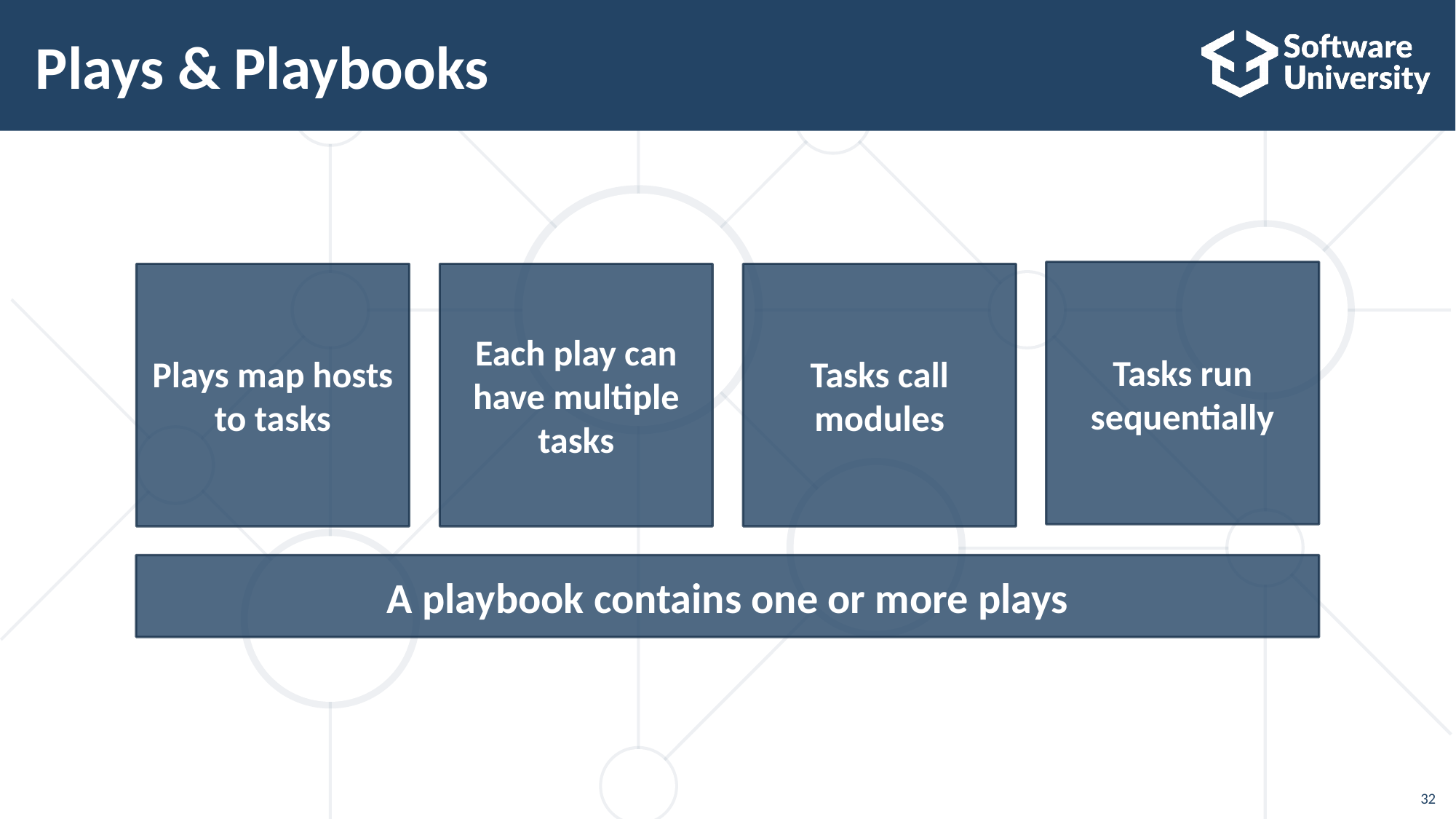

# Plays & Playbooks
Tasks run sequentially
Tasks call modules
Plays map hosts to tasks
Each play can have multiple tasks
A playbook contains one or more plays
32